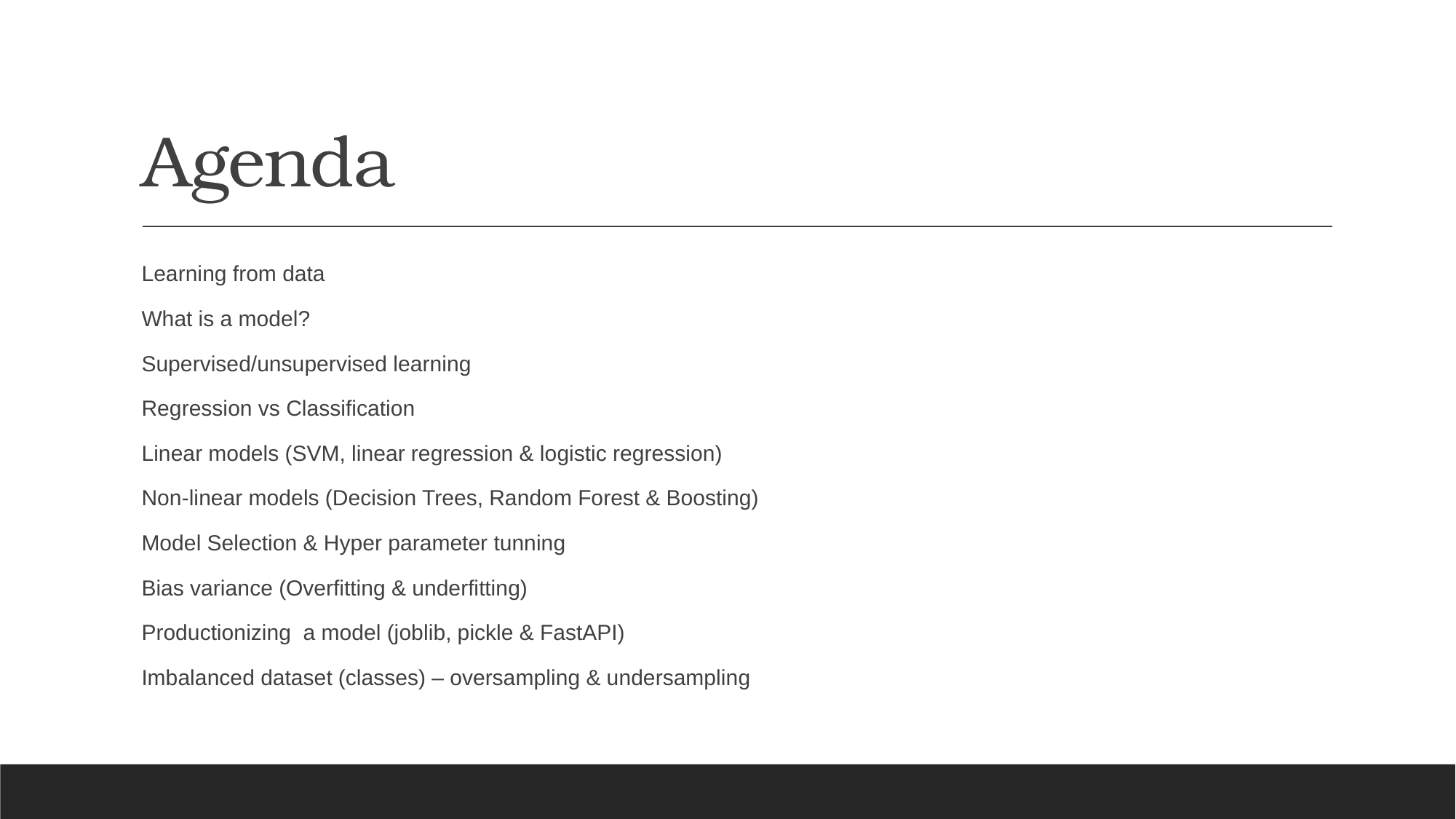

# Agenda
Learning from data
What is a model?
Supervised/unsupervised learning
Regression vs Classification
Linear models (SVM, linear regression & logistic regression)
Non-linear models (Decision Trees, Random Forest & Boosting)
Model Selection & Hyper parameter tunning
Bias variance (Overfitting & underfitting)
Productionizing  a model (joblib, pickle & FastAPI)
Imbalanced dataset (classes) – oversampling & undersampling